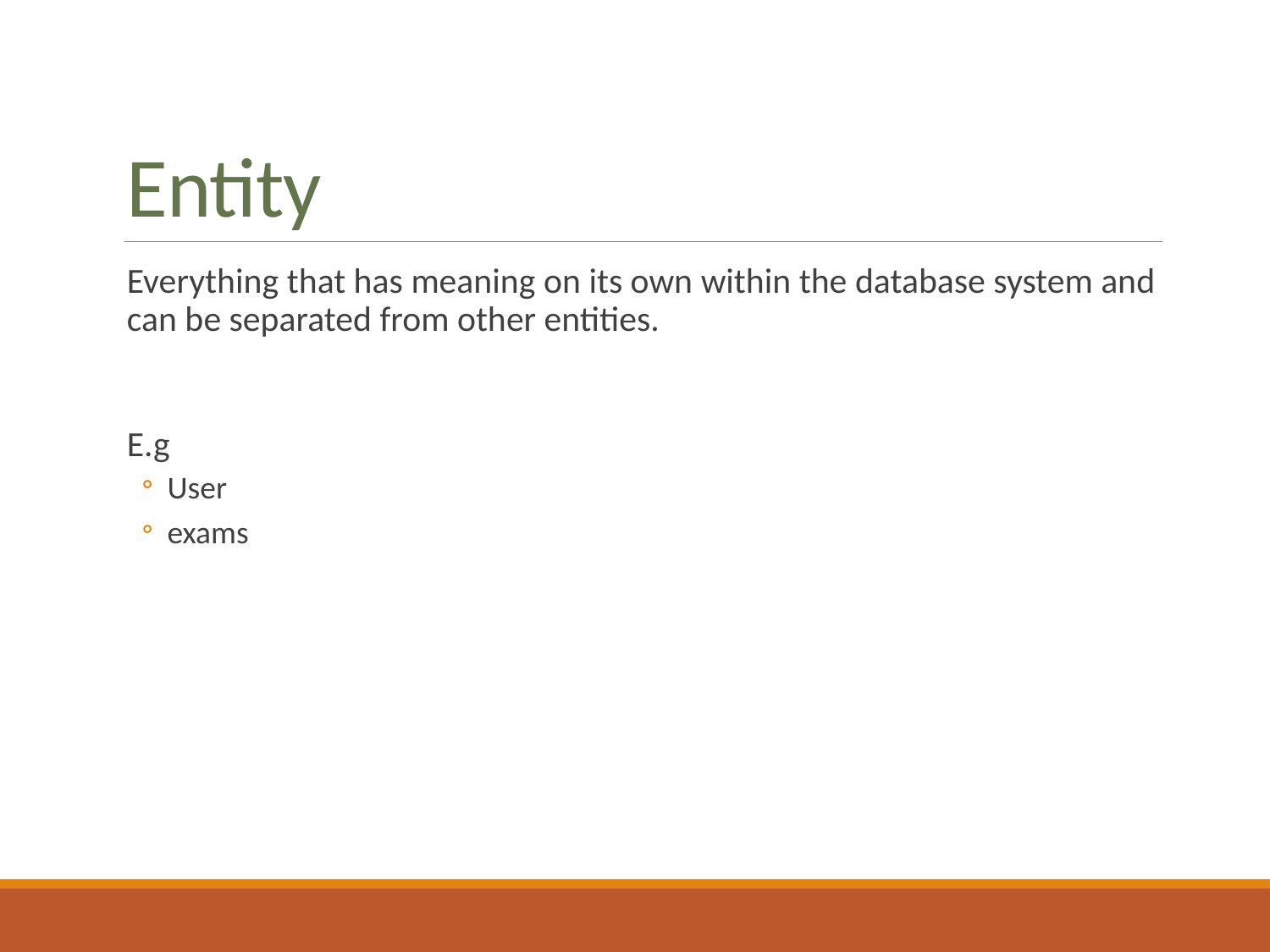

# Entity
Everything that has meaning on its own within the database system and can be separated from other entities.

E.g
User
exams